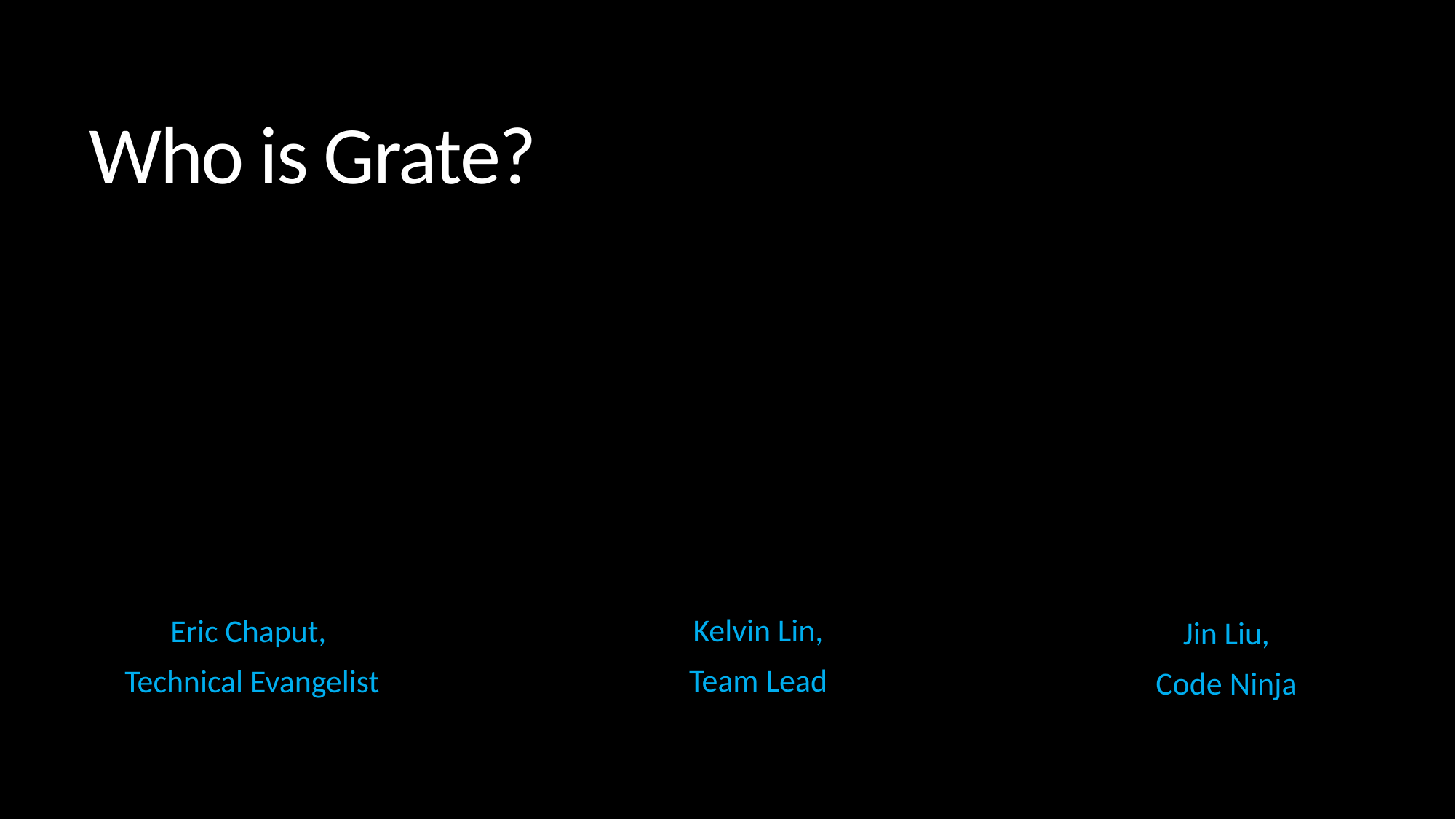

# Who is Grate?

Kelvin Lin,
Team Lead

Eric Chaput,
Technical Evangelist

Jin Liu,
Code Ninja